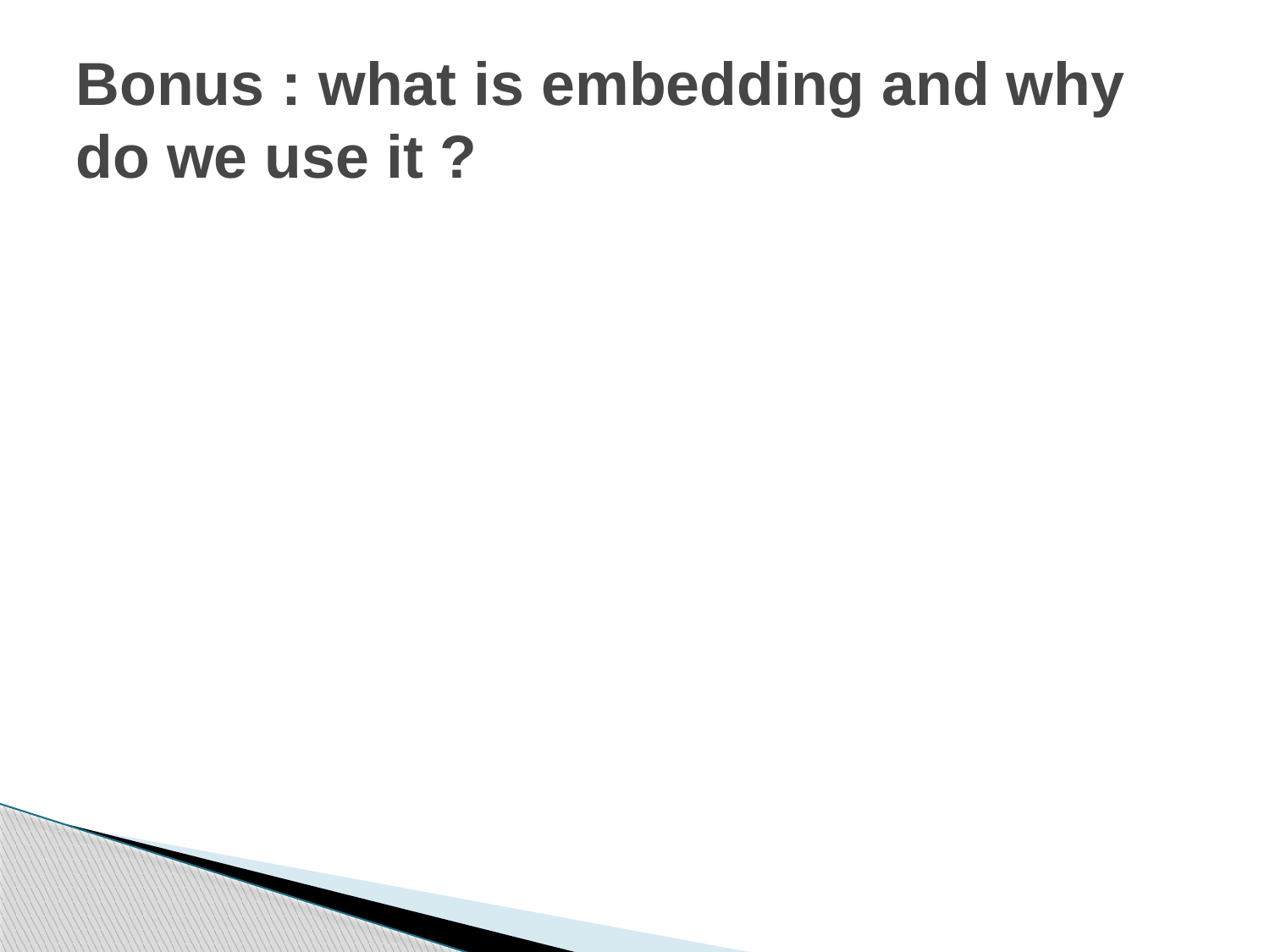

# Bonus : what is embedding and why do we use it ?